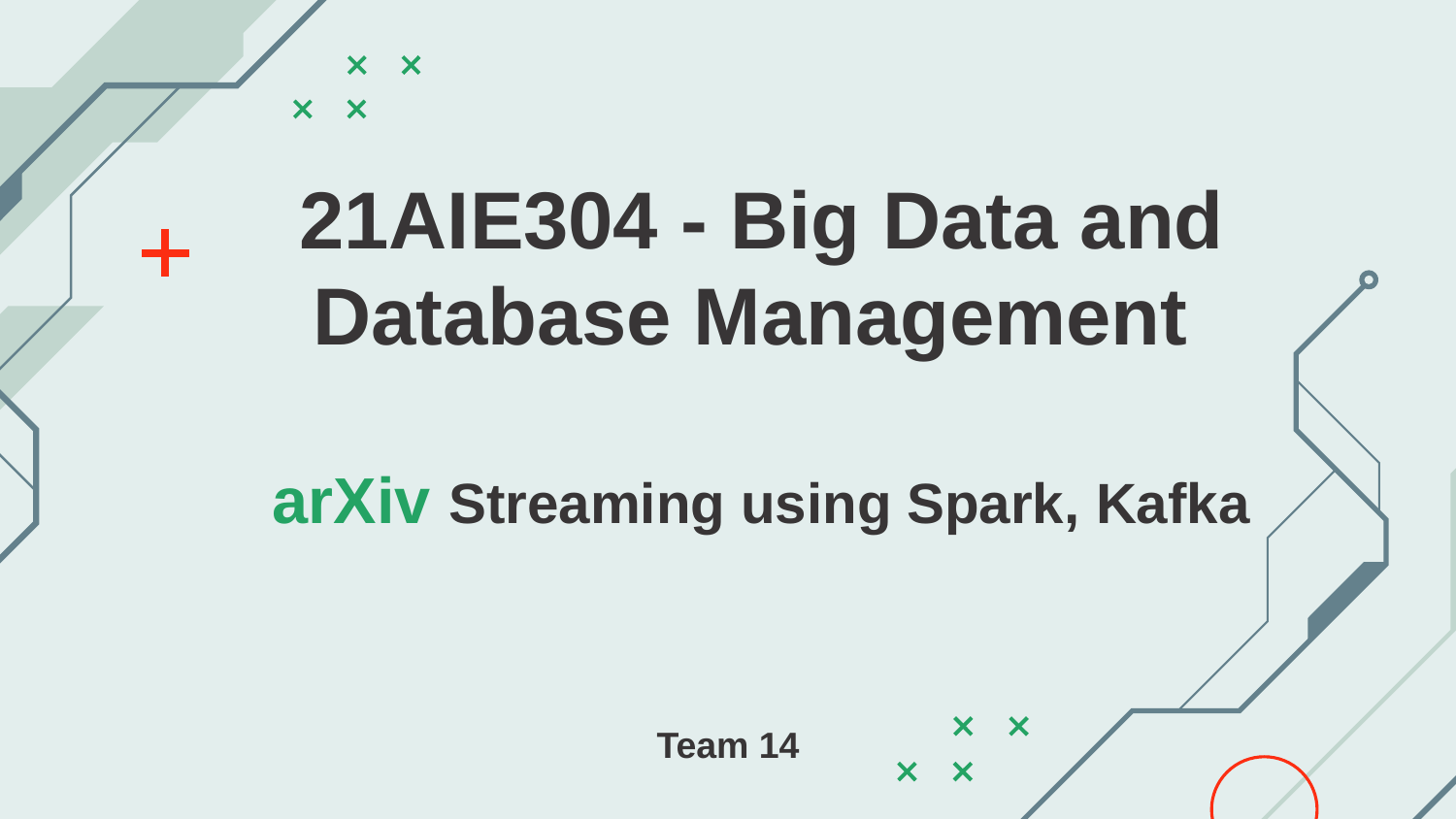

# 21AIE304 - Big Data and Database Management  arXiv Streaming using Spark, Kafka

Team 14